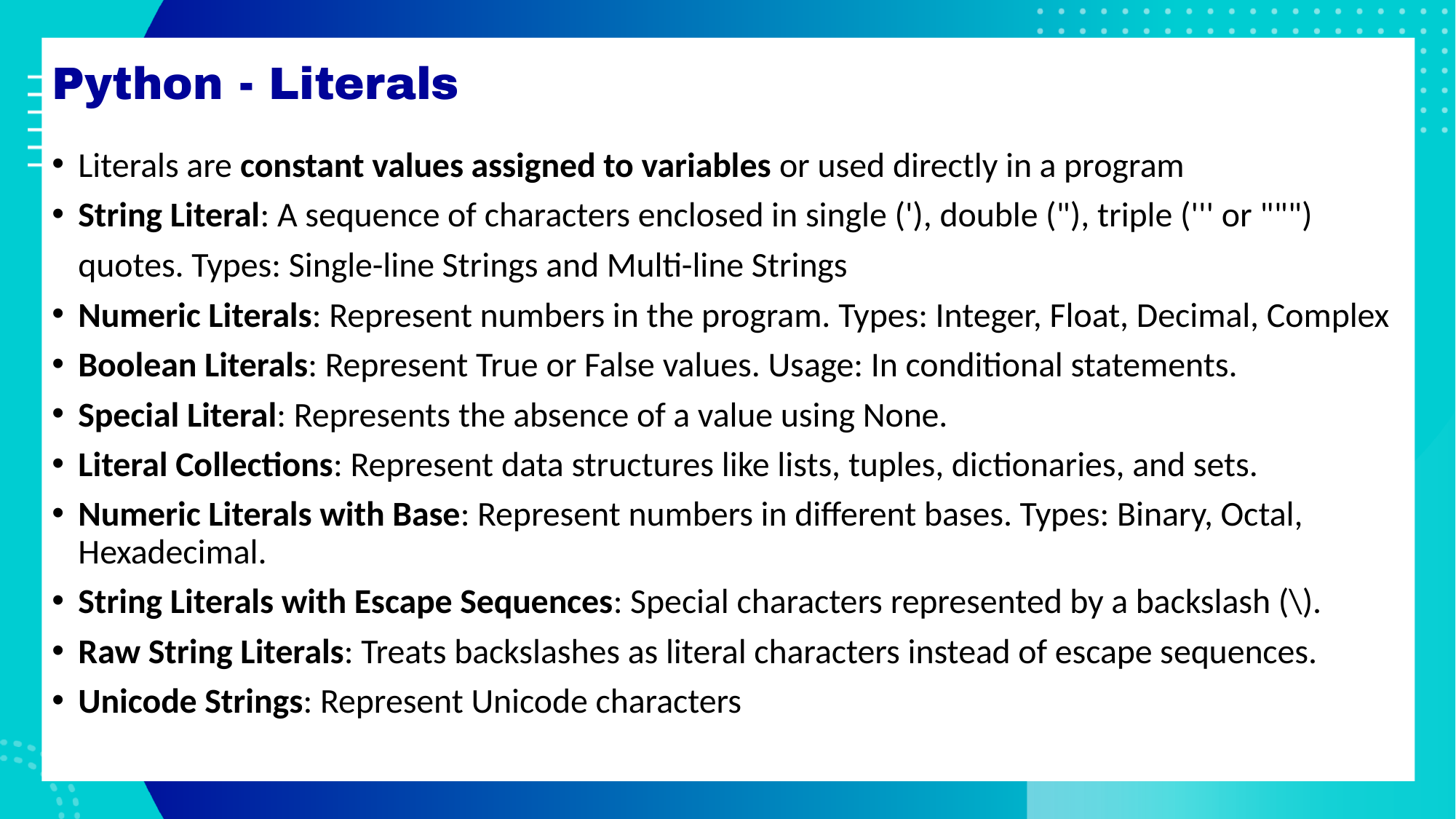

# Python - Literals
Literals are constant values assigned to variables or used directly in a program
String Literal: A sequence of characters enclosed in single ('), double ("), triple (''' or """) quotes. Types: Single-line Strings and Multi-line Strings
Numeric Literals: Represent numbers in the program. Types: Integer, Float, Decimal, Complex
Boolean Literals: Represent True or False values. Usage: In conditional statements.
Special Literal: Represents the absence of a value using None.
Literal Collections: Represent data structures like lists, tuples, dictionaries, and sets.
Numeric Literals with Base: Represent numbers in different bases. Types: Binary, Octal, Hexadecimal.
String Literals with Escape Sequences: Special characters represented by a backslash (\).
Raw String Literals: Treats backslashes as literal characters instead of escape sequences.
Unicode Strings: Represent Unicode characters